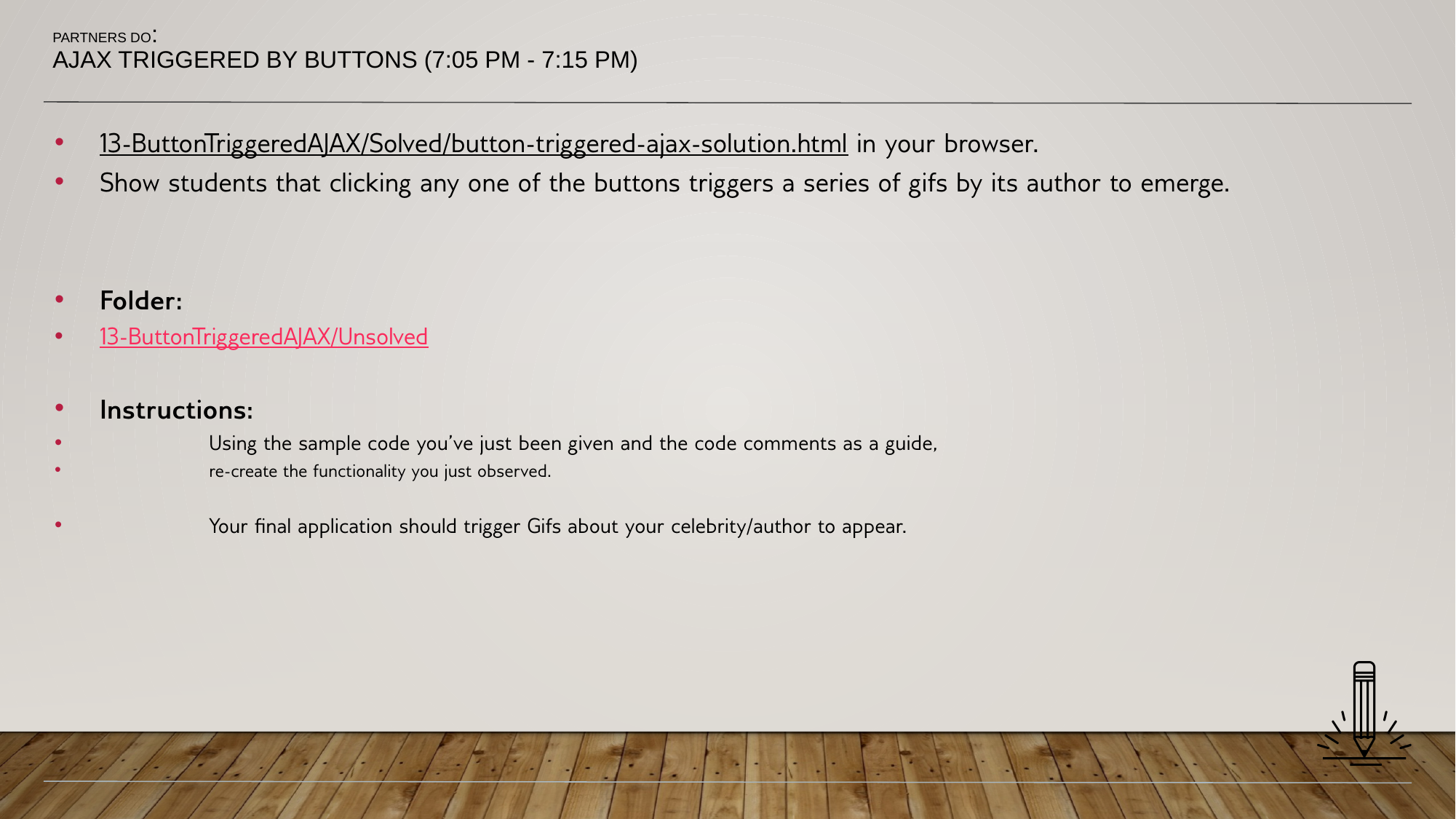

# Partners Do: Ajax Triggered by Buttons (7:05 PM - 7:15 PM)
13-ButtonTriggeredAJAX/Solved/button-triggered-ajax-solution.html in your browser.
Show students that clicking any one of the buttons triggers a series of gifs by its author to emerge.

Folder:
13-ButtonTriggeredAJAX/Unsolved

Instructions:
 	Using the sample code you’ve just been given and the code comments as a guide,
 	re-create the functionality you just observed.

 	Your final application should trigger Gifs about your celebrity/author to appear.